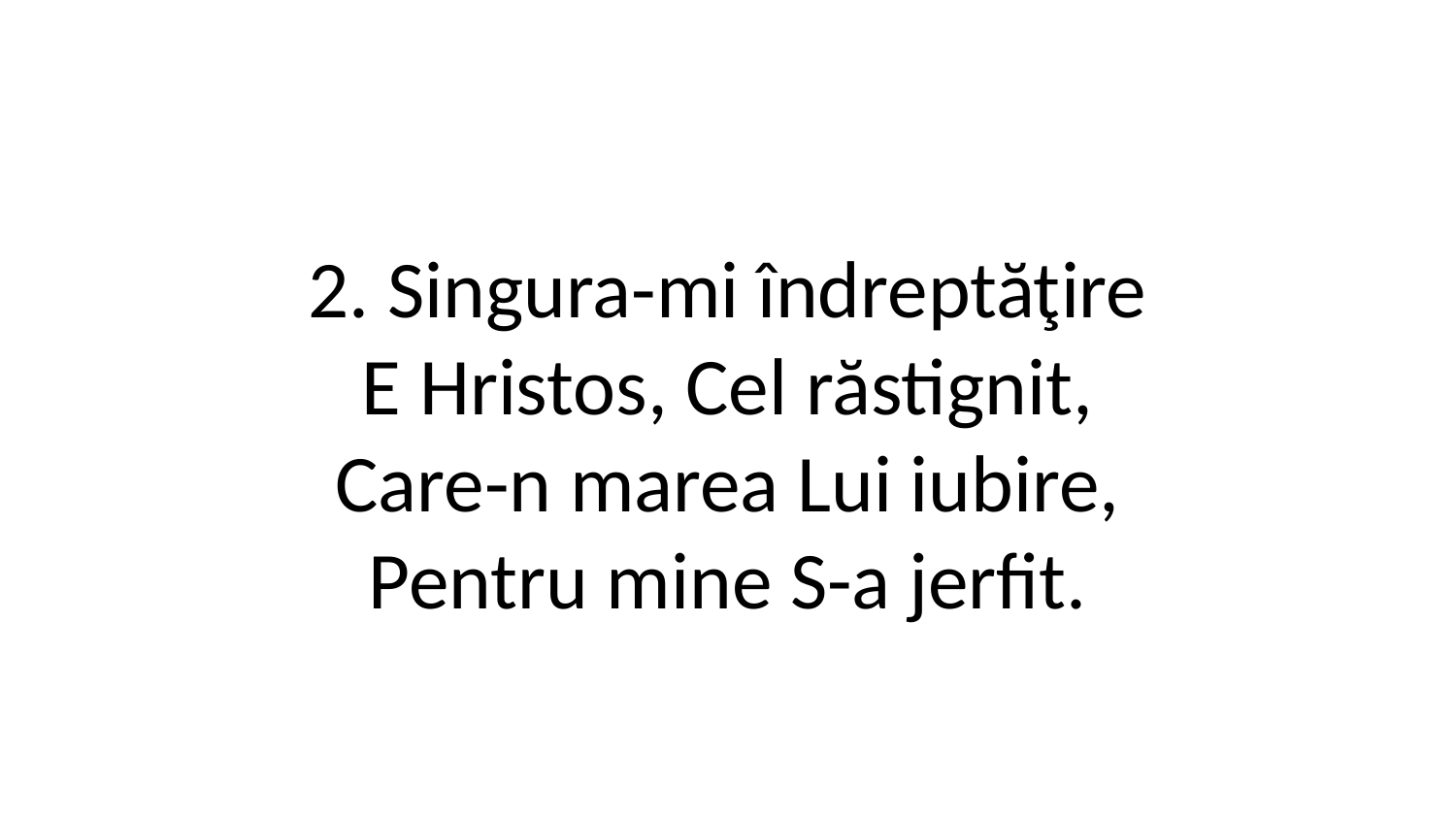

2. Singura-mi îndreptăţire
E Hristos, Cel răstignit,
Care-n marea Lui iubire,
Pentru mine S-a jerfit.